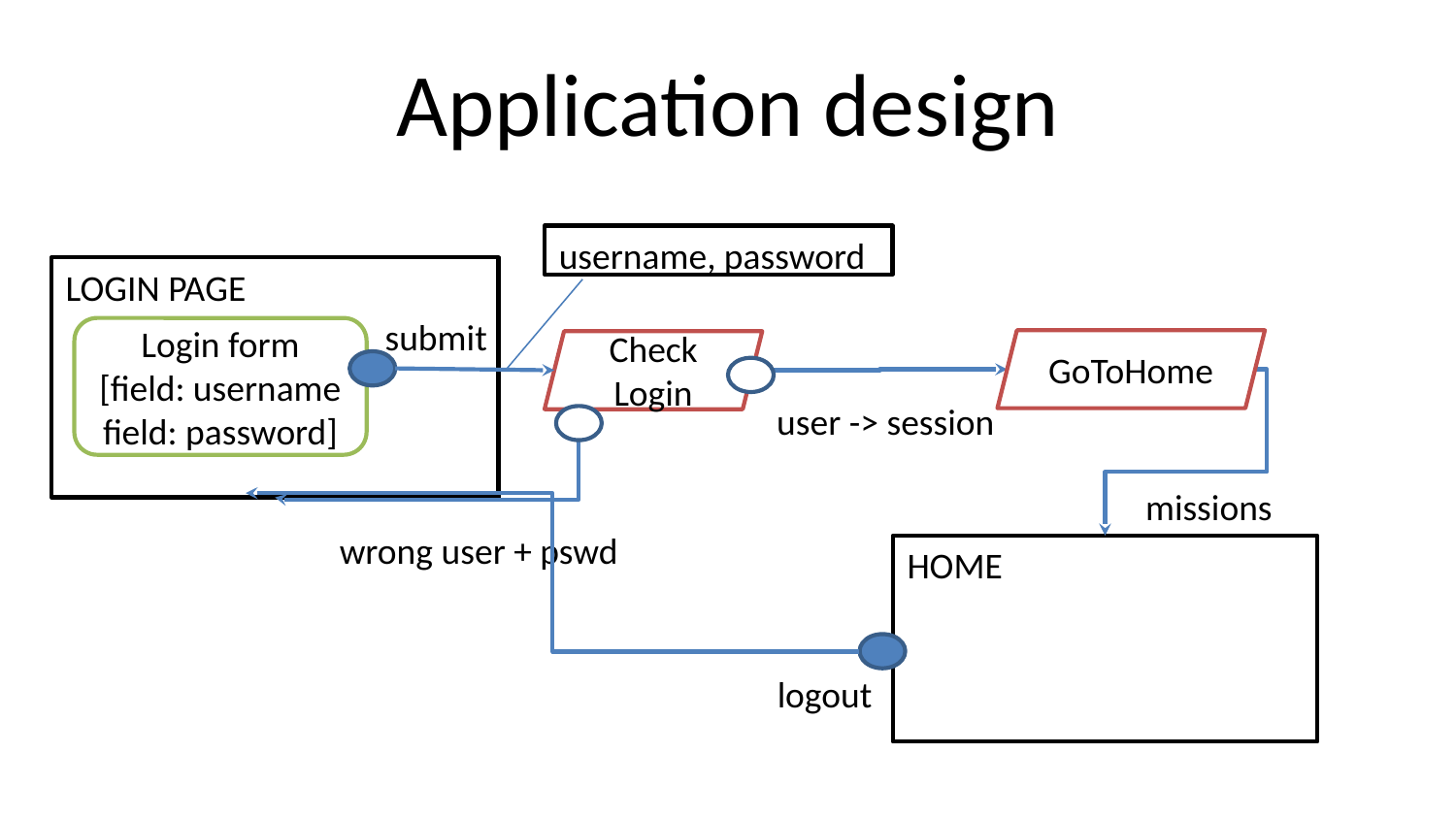

# Application design
username, password
LOGIN PAGE
submit
Login form
[field: username
field: password]
GoToHome
Check
Login

user -> session

missions
wrong user + pswd
HOME

logout